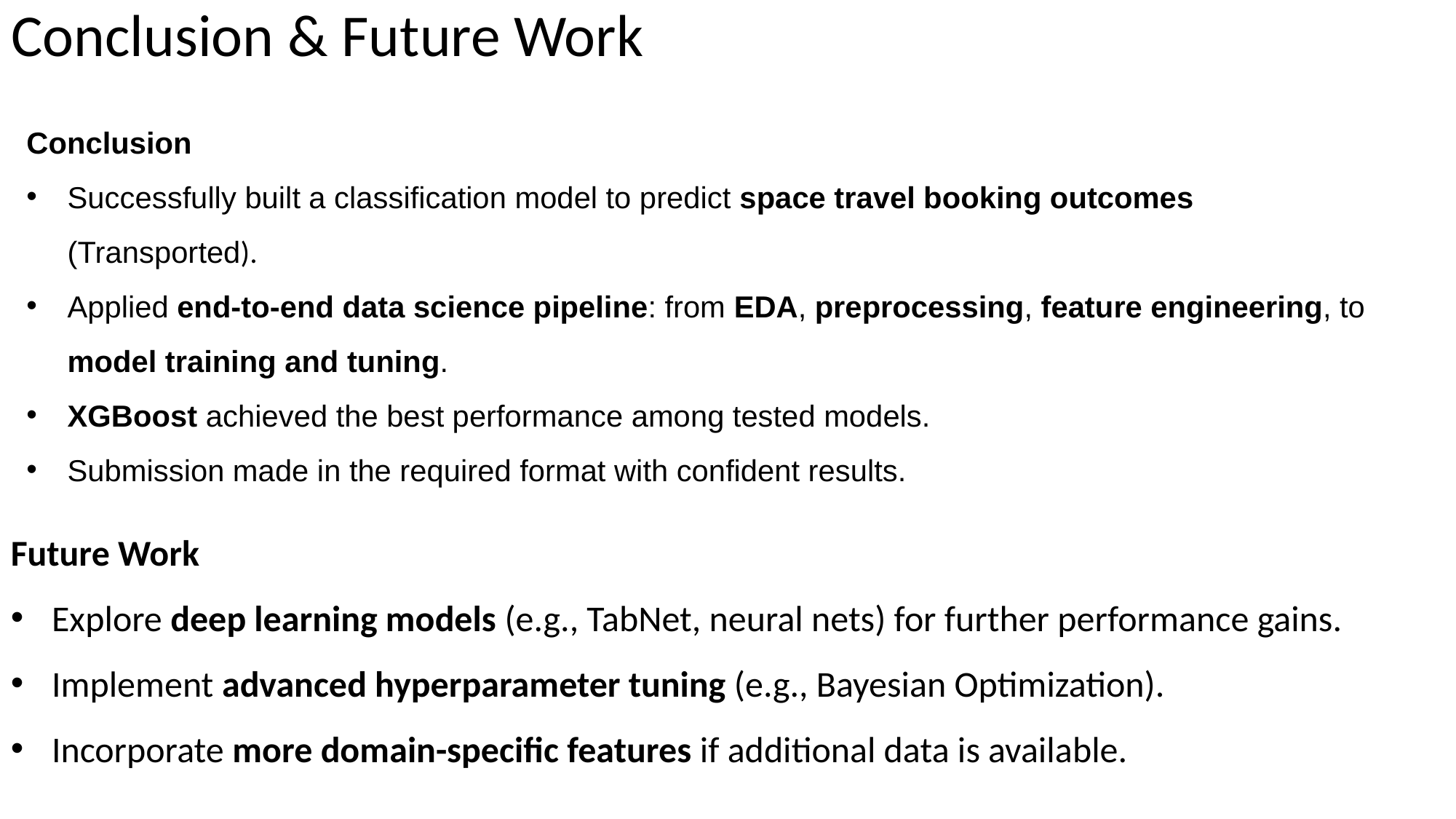

# Conclusion & Future Work
Conclusion
Successfully built a classification model to predict space travel booking outcomes (Transported).
Applied end-to-end data science pipeline: from EDA, preprocessing, feature engineering, to model training and tuning.
XGBoost achieved the best performance among tested models.
Submission made in the required format with confident results.
Future Work
Explore deep learning models (e.g., TabNet, neural nets) for further performance gains.
Implement advanced hyperparameter tuning (e.g., Bayesian Optimization).
Incorporate more domain-specific features if additional data is available.